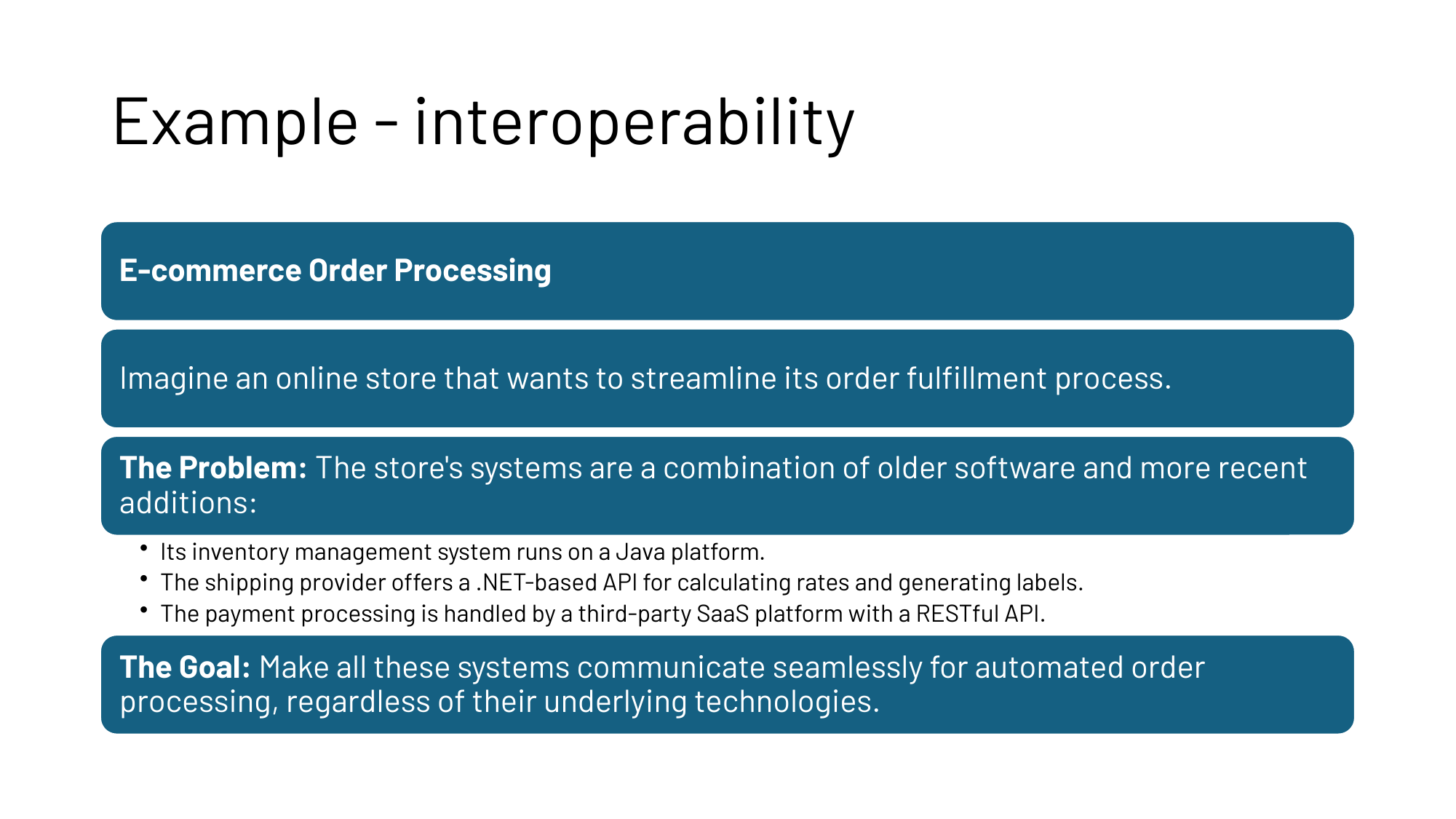

# Example - interoperability
E-commerce Order Processing
Imagine an online store that wants to streamline its order fulfillment process.
The Problem: The store's systems are a combination of older software and more recent additions:
Its inventory management system runs on a Java platform.
The shipping provider offers a .NET-based API for calculating rates and generating labels.
The payment processing is handled by a third-party SaaS platform with a RESTful API.
The Goal: Make all these systems communicate seamlessly for automated order processing, regardless of their underlying technologies.